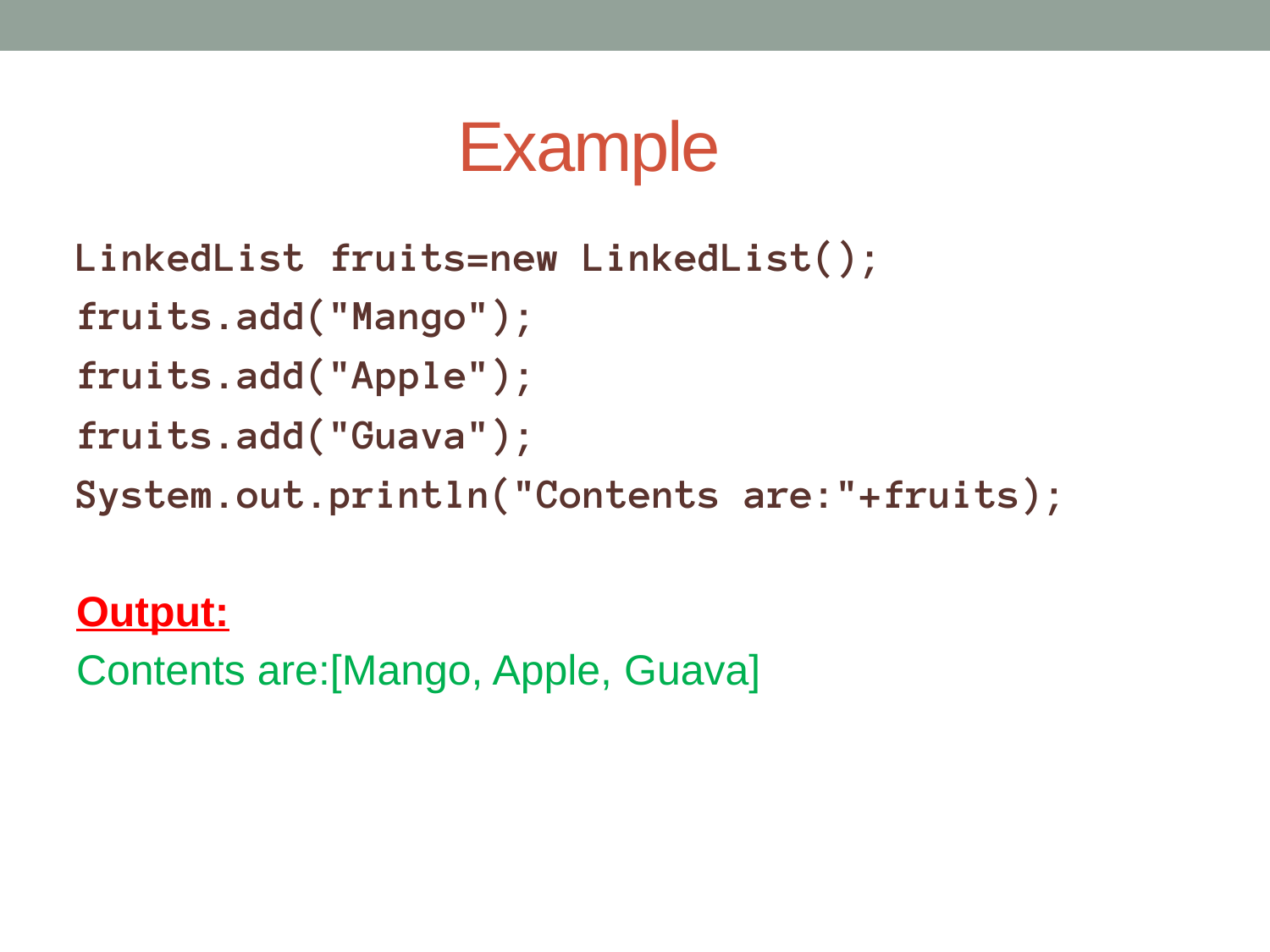

# Example
LinkedList fruits=new LinkedList();
fruits.add("Mango");
fruits.add("Apple");
fruits.add("Guava");
System.out.println("Contents are:"+fruits);

Output:
Contents are:[Mango, Apple, Guava]